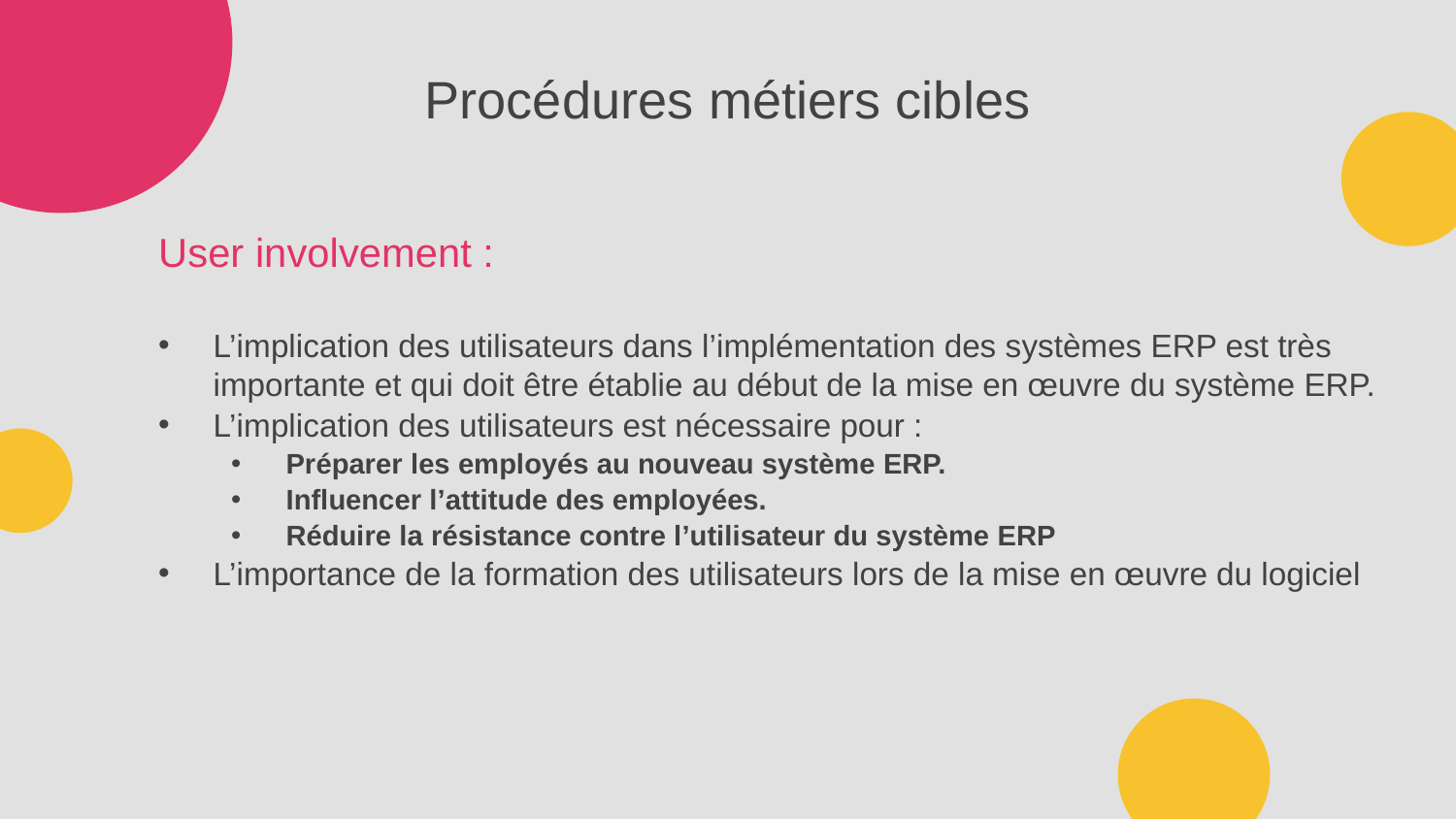

# Procédures métiers cibles
User involvement :
L’implication des utilisateurs dans l’implémentation des systèmes ERP est très importante et qui doit être établie au début de la mise en œuvre du système ERP.
L’implication des utilisateurs est nécessaire pour :
Préparer les employés au nouveau système ERP.
Influencer l’attitude des employées.
Réduire la résistance contre l’utilisateur du système ERP
L’importance de la formation des utilisateurs lors de la mise en œuvre du logiciel